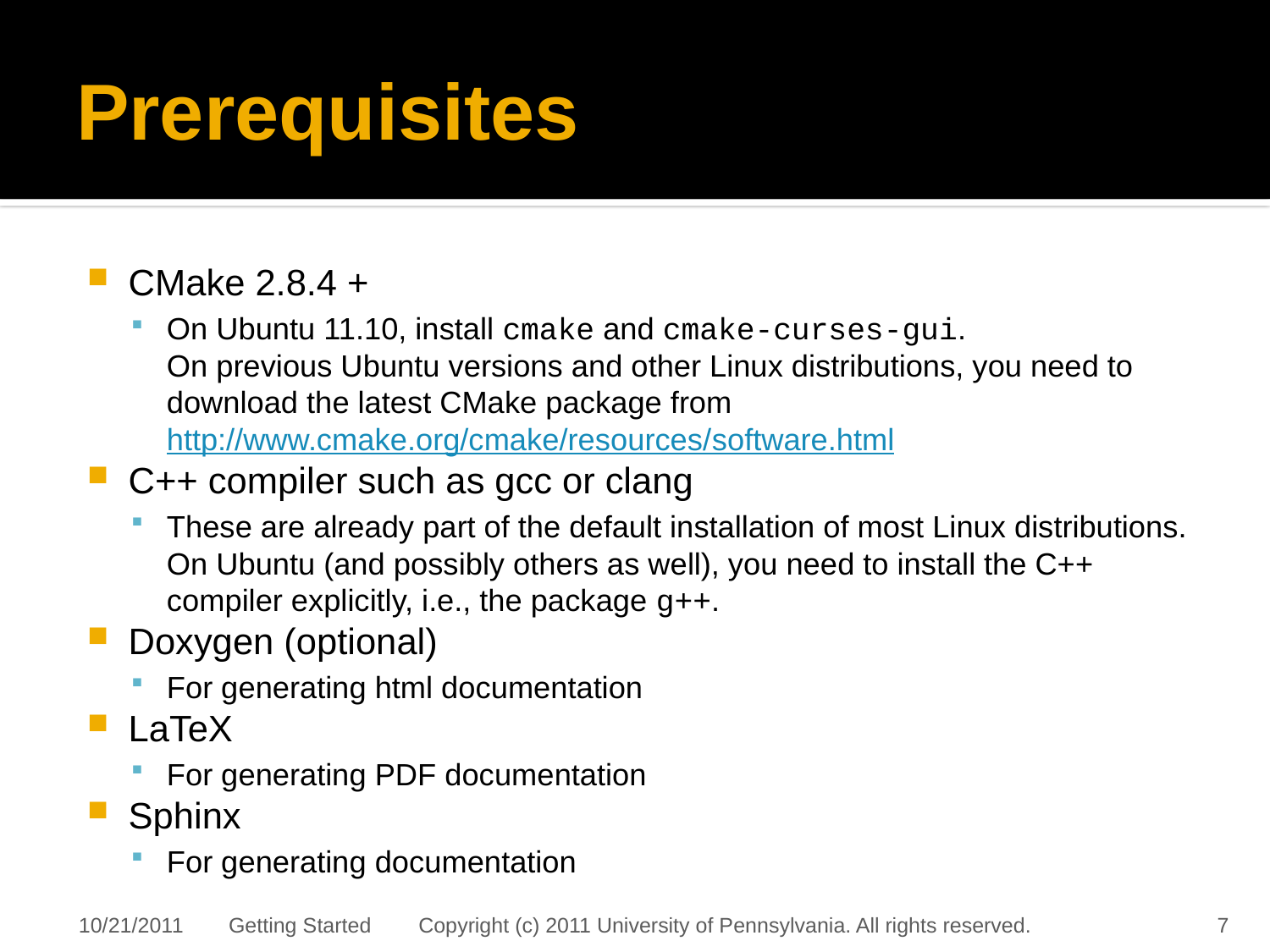

# Prerequisites
CMake 2.8.4 +
On Ubuntu 11.10, install cmake and cmake-curses-gui.
On previous Ubuntu versions and other Linux distributions, you need to download the latest CMake package from http://www.cmake.org/cmake/resources/software.html
C++ compiler such as gcc or clang
These are already part of the default installation of most Linux distributions. On Ubuntu (and possibly others as well), you need to install the C++ compiler explicitly, i.e., the package g++.
Doxygen (optional)
For generating html documentation
LaTeX
For generating PDF documentation
Sphinx
For generating documentation
10/21/2011
Getting Started        Copyright (c) 2011 University of Pennsylvania. All rights reserved.
7